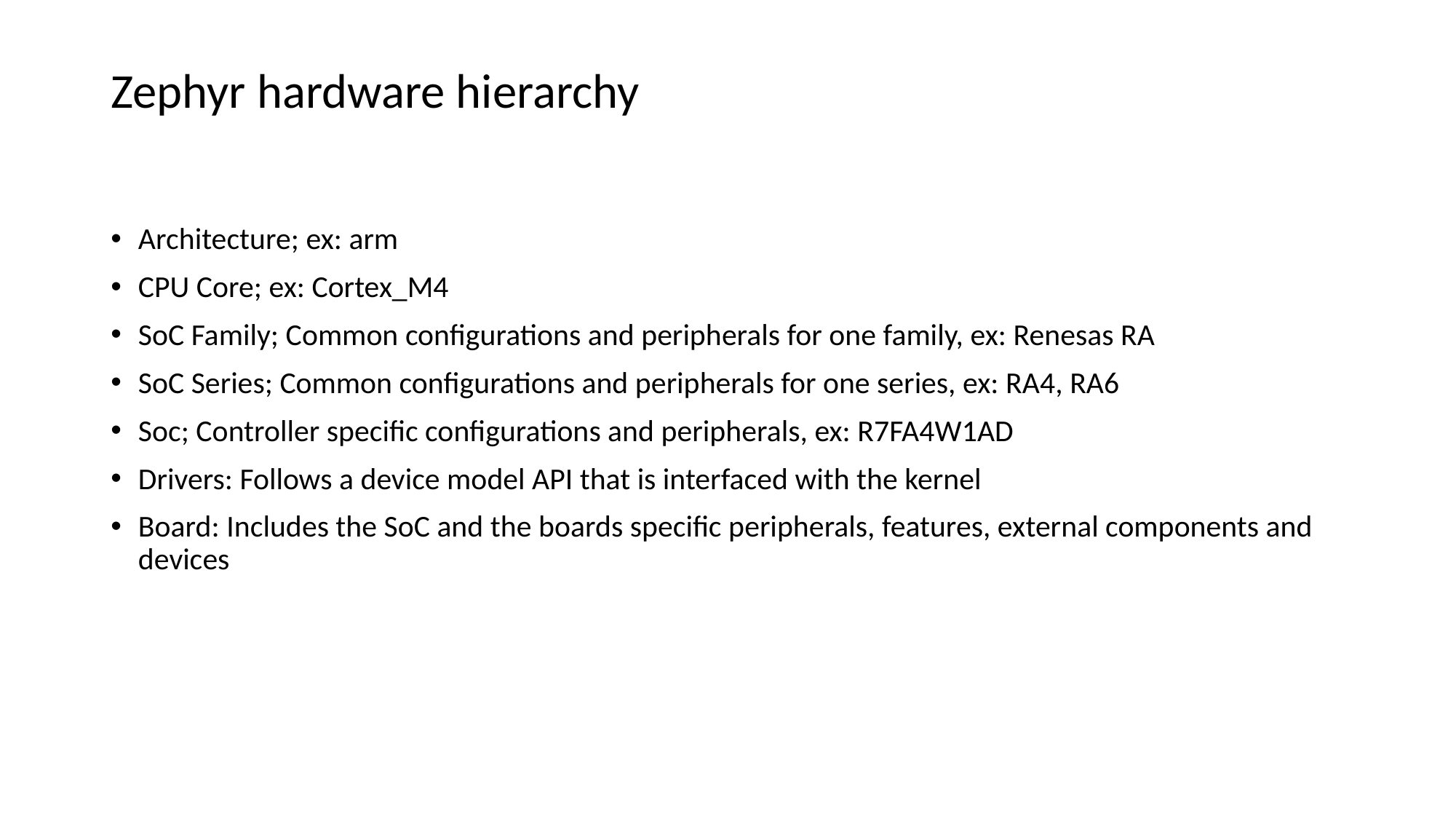

# Zephyr hardware hierarchy
Architecture; ex: arm
CPU Core; ex: Cortex_M4
SoC Family; Common configurations and peripherals for one family, ex: Renesas RA
SoC Series; Common configurations and peripherals for one series, ex: RA4, RA6
Soc; Controller specific configurations and peripherals, ex: R7FA4W1AD
Drivers: Follows a device model API that is interfaced with the kernel
Board: Includes the SoC and the boards specific peripherals, features, external components and devices